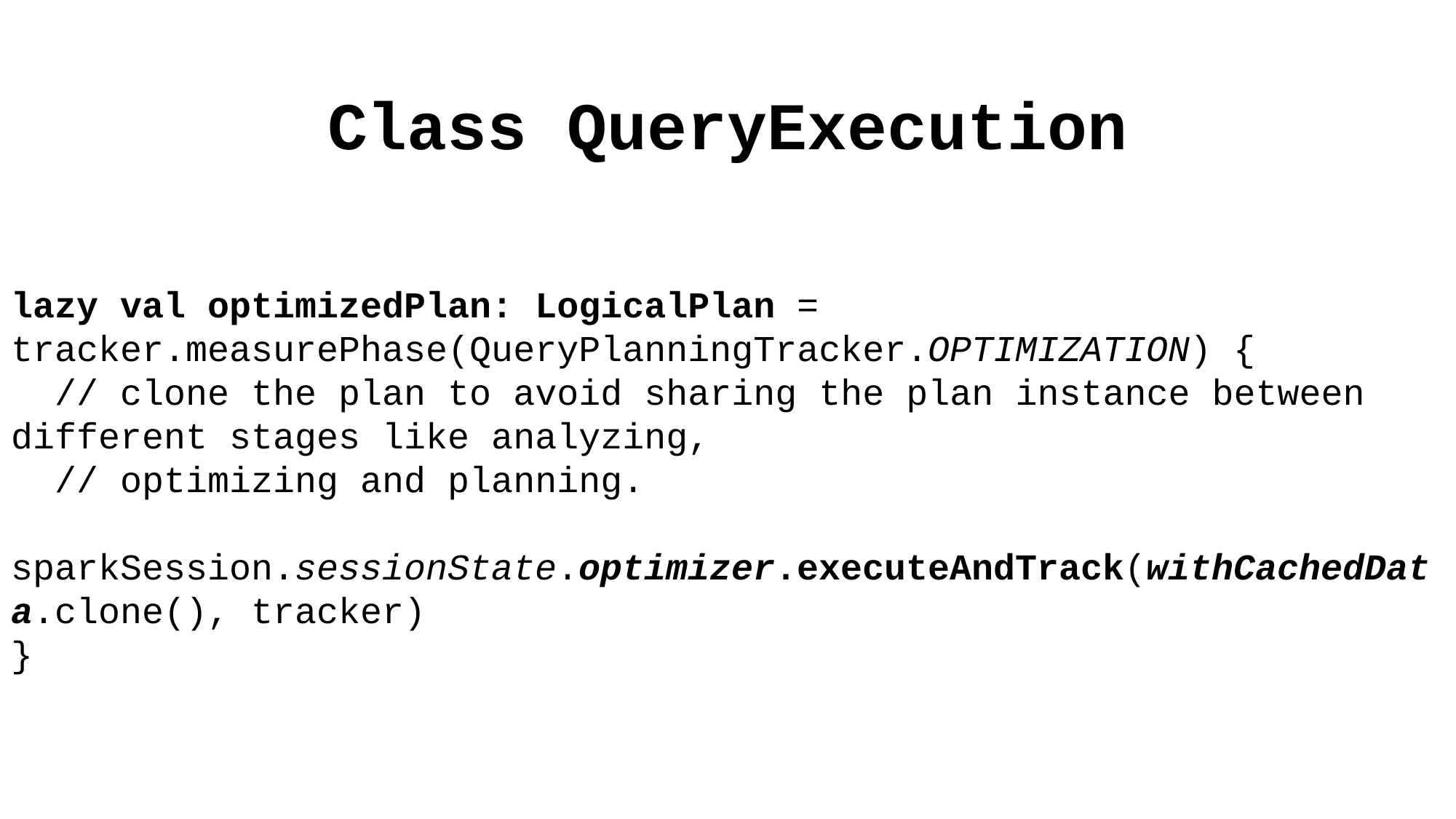

Class QueryExecution
lazy val optimizedPlan: LogicalPlan = tracker.measurePhase(QueryPlanningTracker.OPTIMIZATION) {
  // clone the plan to avoid sharing the plan instance between different stages like analyzing,
  // optimizing and planning.
  sparkSession.sessionState.optimizer.executeAndTrack(withCachedData.clone(), tracker)
}